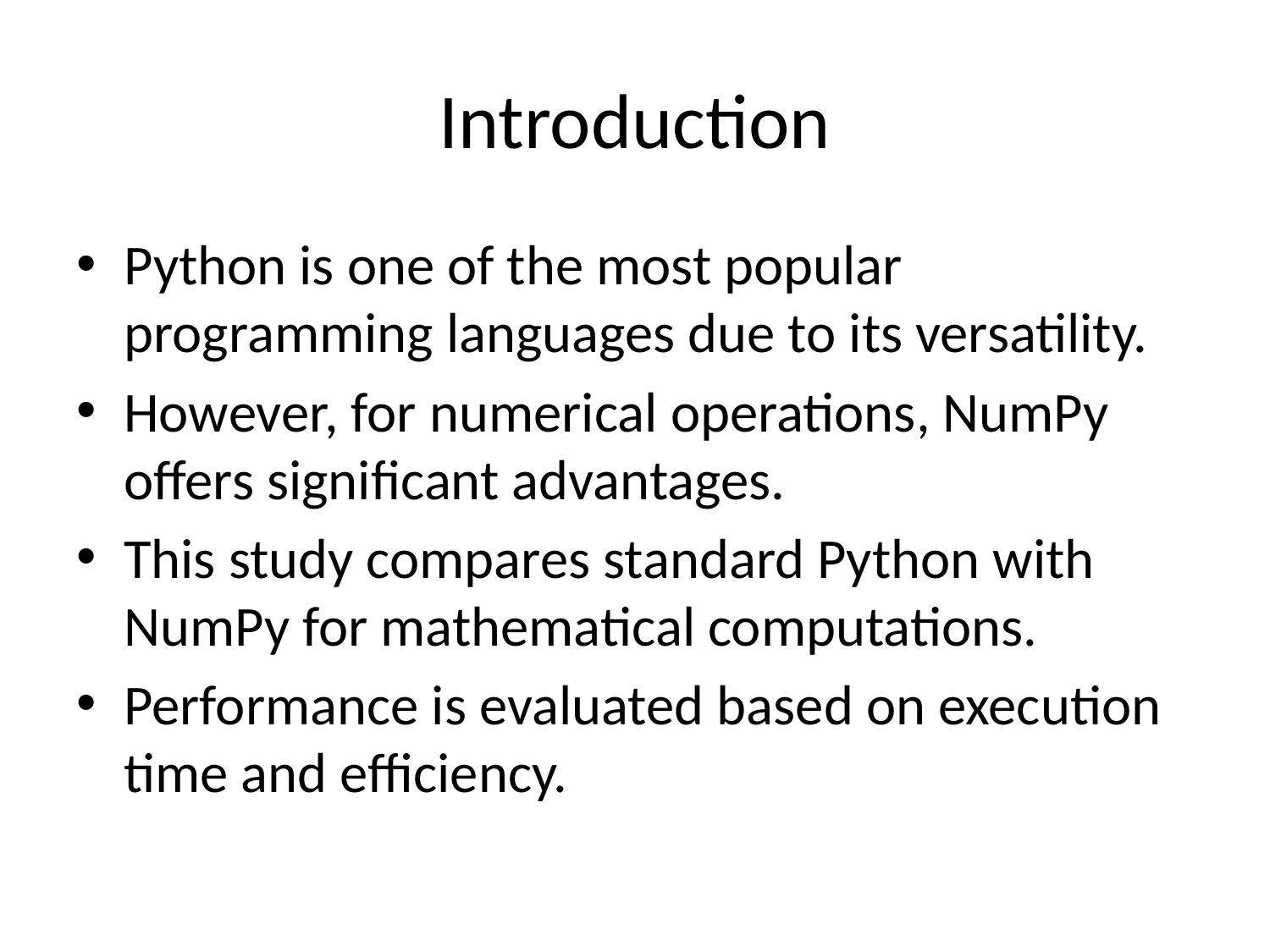

# Introduction
Python is one of the most popular programming languages due to its versatility.
However, for numerical operations, NumPy offers significant advantages.
This study compares standard Python with NumPy for mathematical computations.
Performance is evaluated based on execution time and efficiency.